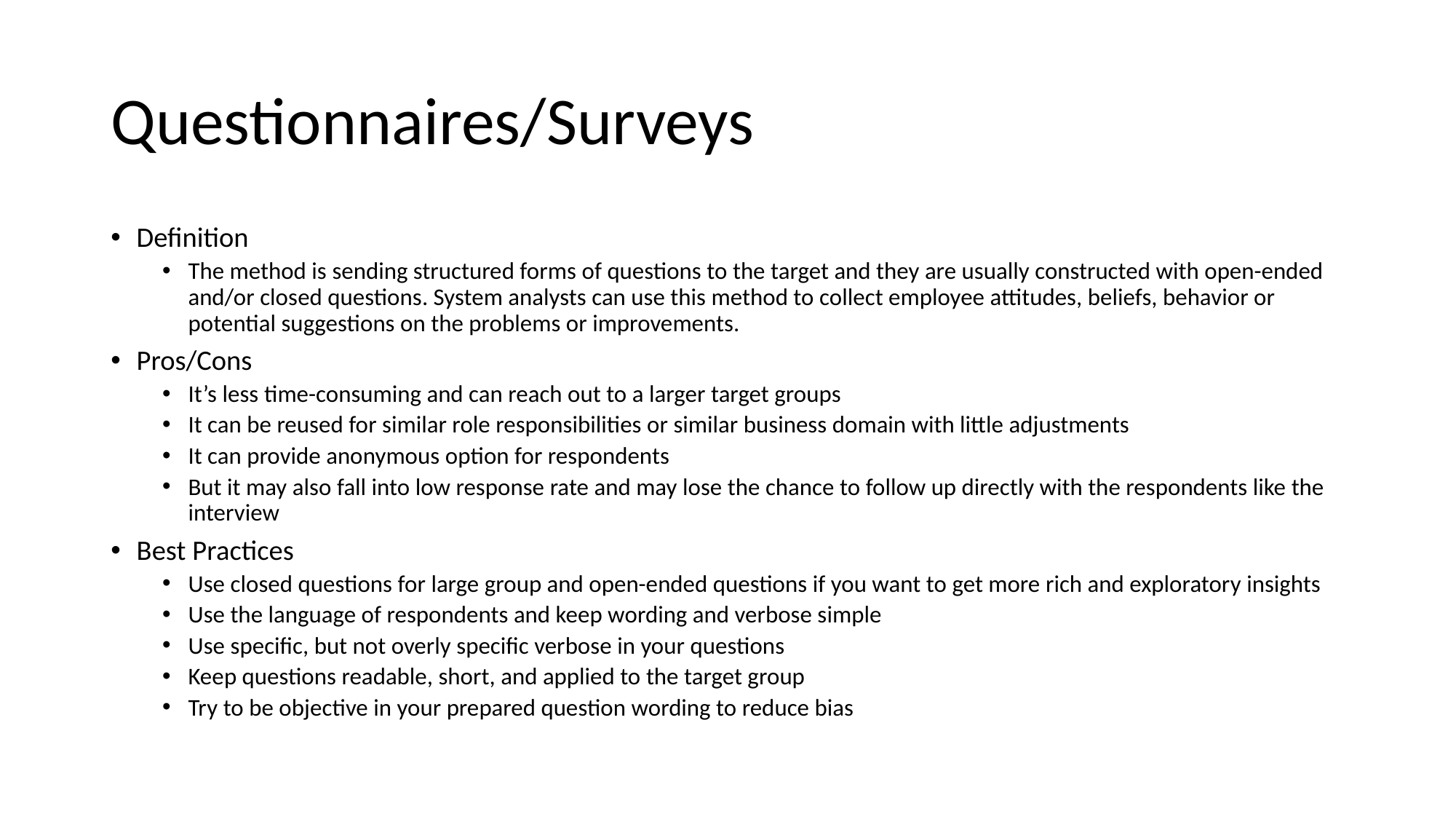

# Questionnaires/Surveys
Definition
The method is sending structured forms of questions to the target and they are usually constructed with open-ended and/or closed questions. System analysts can use this method to collect employee attitudes, beliefs, behavior or potential suggestions on the problems or improvements.
Pros/Cons
It’s less time-consuming and can reach out to a larger target groups
It can be reused for similar role responsibilities or similar business domain with little adjustments
It can provide anonymous option for respondents
But it may also fall into low response rate and may lose the chance to follow up directly with the respondents like the interview
Best Practices
Use closed questions for large group and open-ended questions if you want to get more rich and exploratory insights
Use the language of respondents and keep wording and verbose simple
Use specific, but not overly specific verbose in your questions
Keep questions readable, short, and applied to the target group
Try to be objective in your prepared question wording to reduce bias